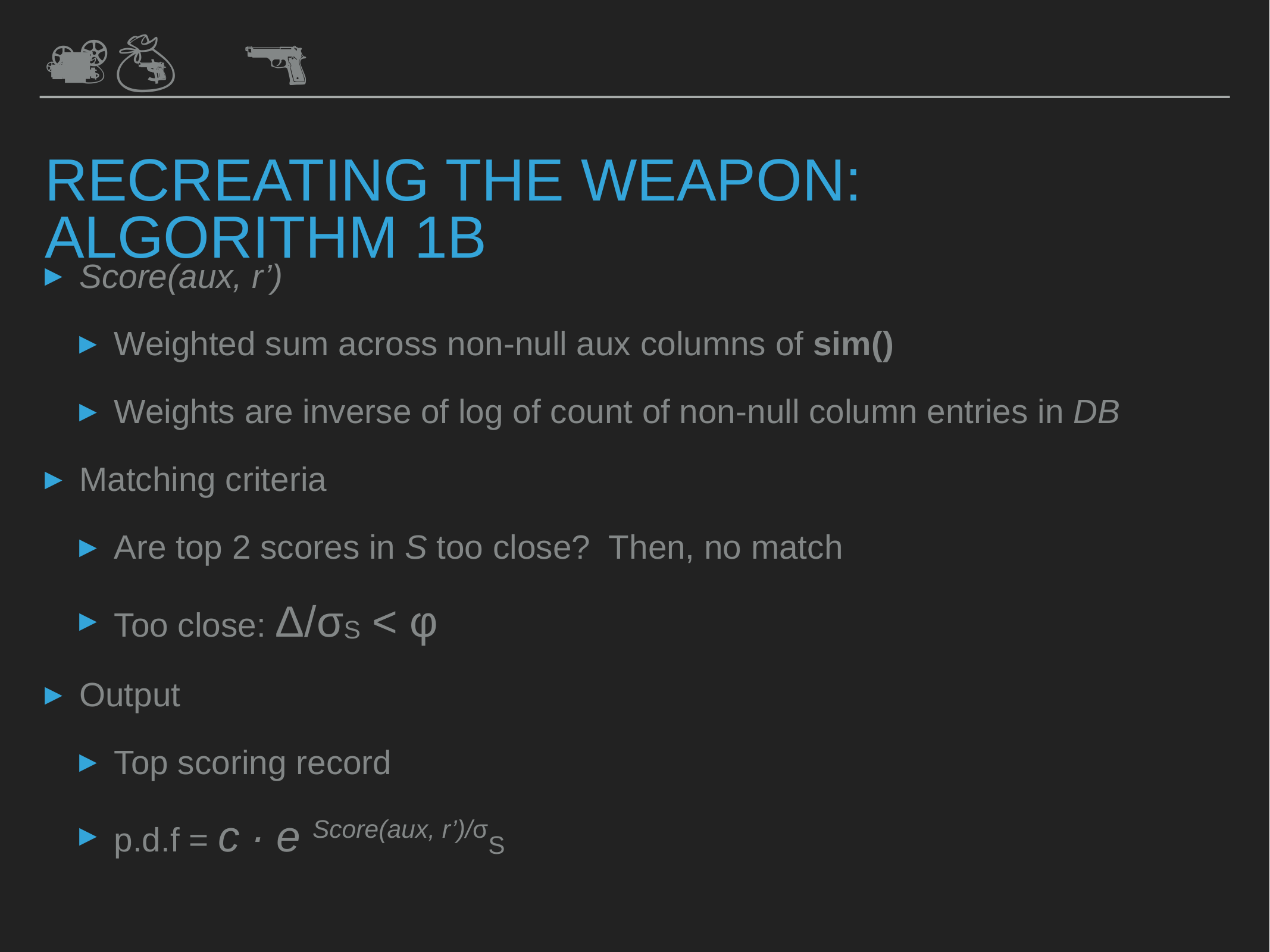

📽💰   🔫
📽💰   🔫
# recreating the weapon: ALGORITHM 1B
Score(aux, r’)
Weighted sum across non-null aux columns of sim()
Weights are inverse of log of count of non-null column entries in DB
Matching criteria
Are top 2 scores in S too close?  Then, no match
Too close: Δ/σS < φ
Output
Top scoring record
p.d.f = c ∙ e Score(aux, r’)/σS